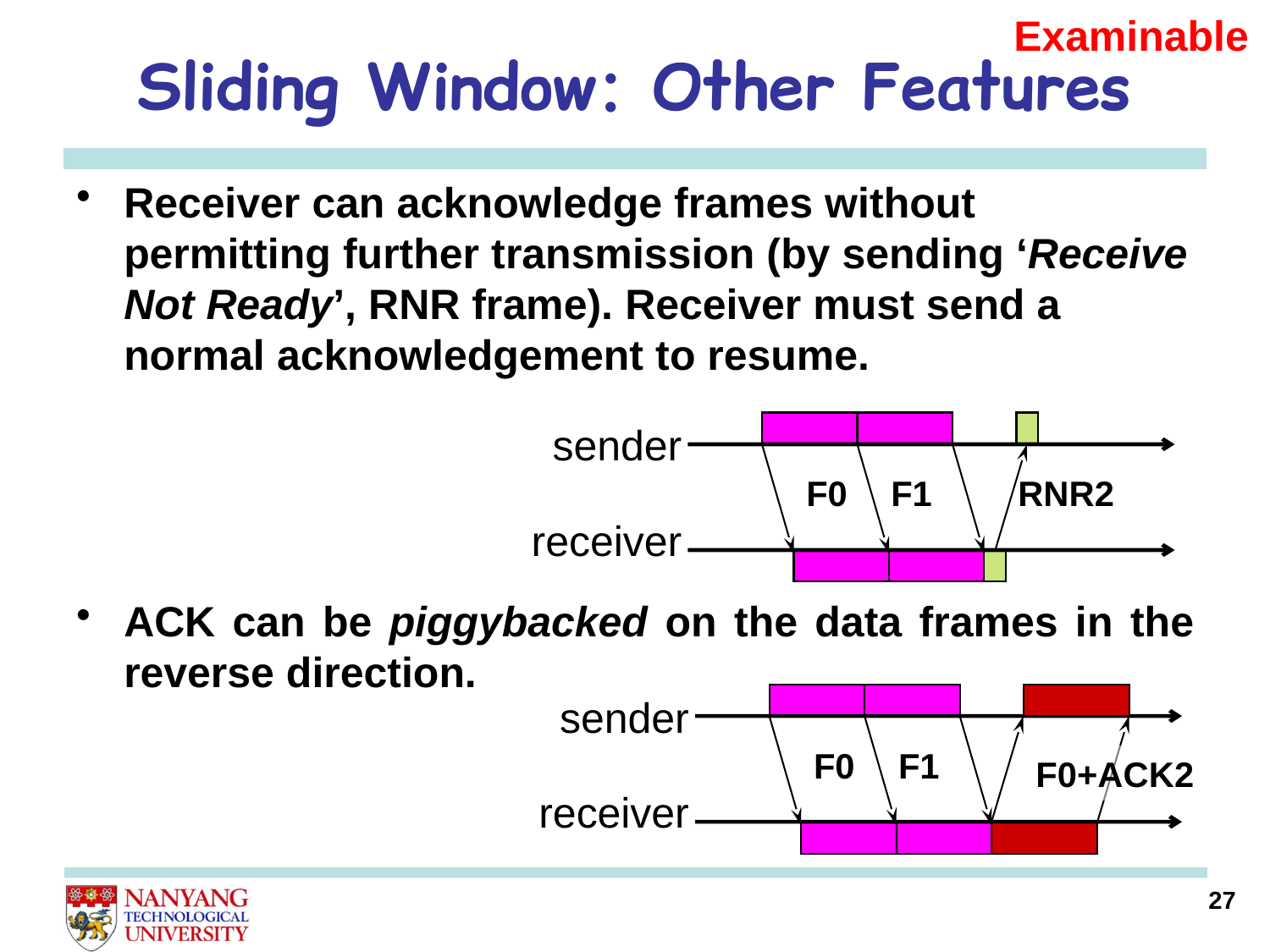

Examinable
# Sliding Window: Other Features
Receiver can acknowledge frames without permitting further transmission (by sending ‘Receive Not Ready’, RNR frame). Receiver must send a normal acknowledgement to resume.

ACK can be piggybacked on the data frames in the reverse direction.

sender

F0
F1
RNR2
receiver

sender

F0
F1
F0+ACK2
receiver

27